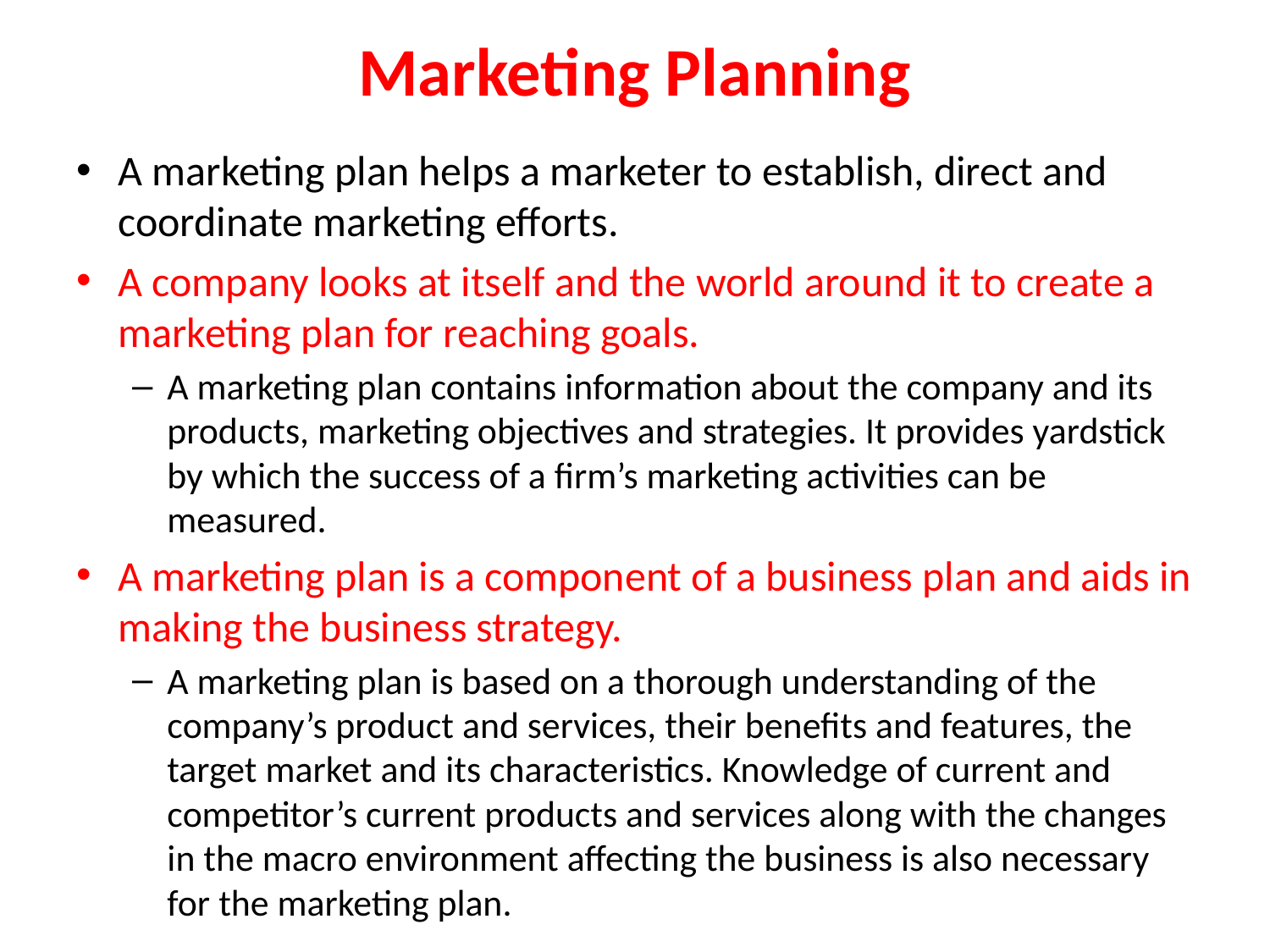

# Marketing Planning
A marketing plan helps a marketer to establish, direct and coordinate marketing efforts.
A company looks at itself and the world around it to create a marketing plan for reaching goals.
A marketing plan contains information about the company and its products, marketing objectives and strategies. It provides yardstick by which the success of a firm’s marketing activities can be measured.
A marketing plan is a component of a business plan and aids in making the business strategy.
A marketing plan is based on a thorough understanding of the company’s product and services, their benefits and features, the target market and its characteristics. Knowledge of current and competitor’s current products and services along with the changes in the macro environment affecting the business is also necessary for the marketing plan.